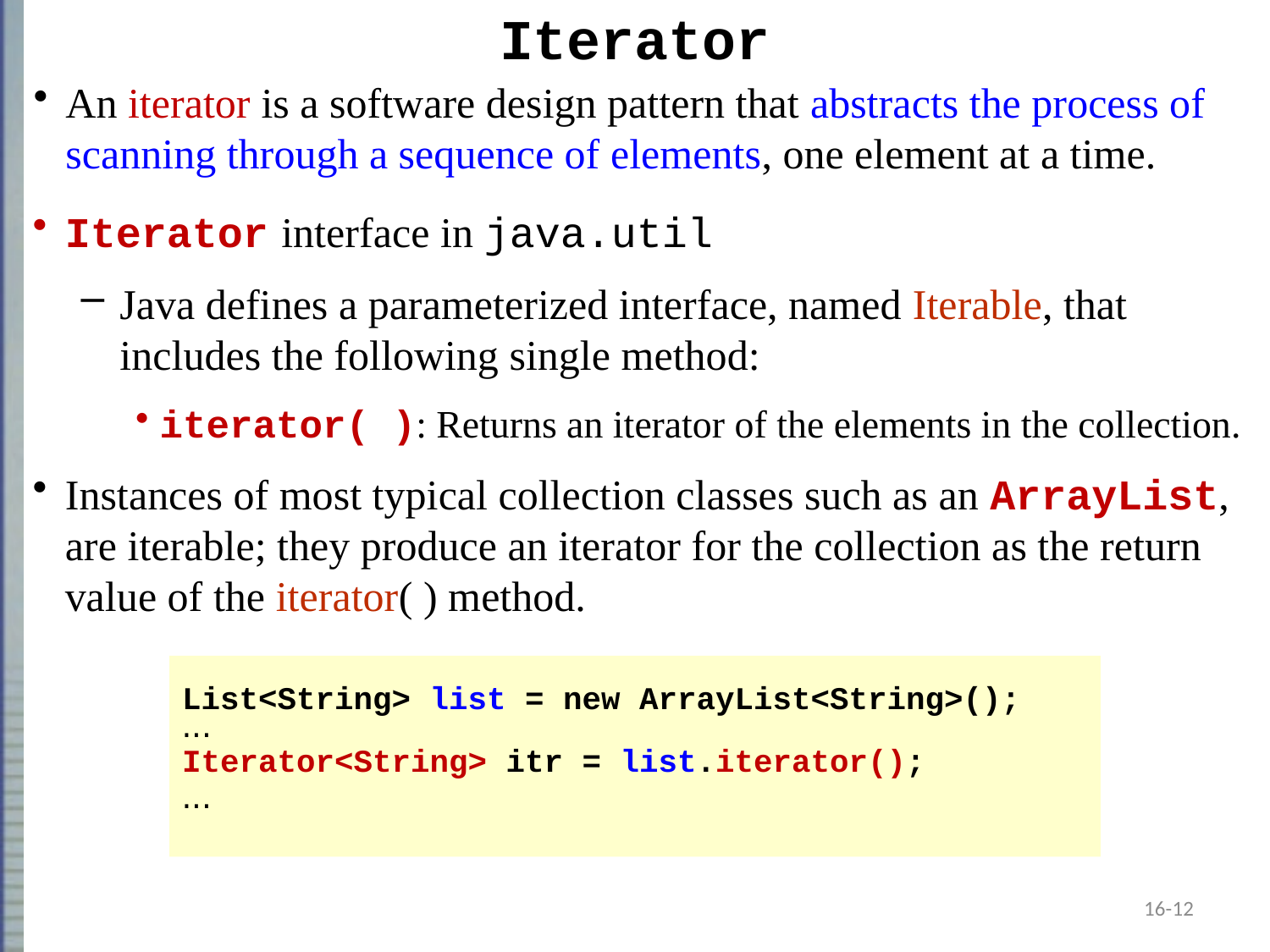

Iterator
An iterator is a software design pattern that abstracts the process of scanning through a sequence of elements, one element at a time.
Iterator interface in java.util
Java defines a parameterized interface, named Iterable, that includes the following single method:
iterator( ): Returns an iterator of the elements in the collection.
Instances of most typical collection classes such as an ArrayList, are iterable; they produce an iterator for the collection as the return value of the iterator( ) method.

List<String> list = new ArrayList<String>();
...
Iterator<String> itr = list.iterator();
...
16-12